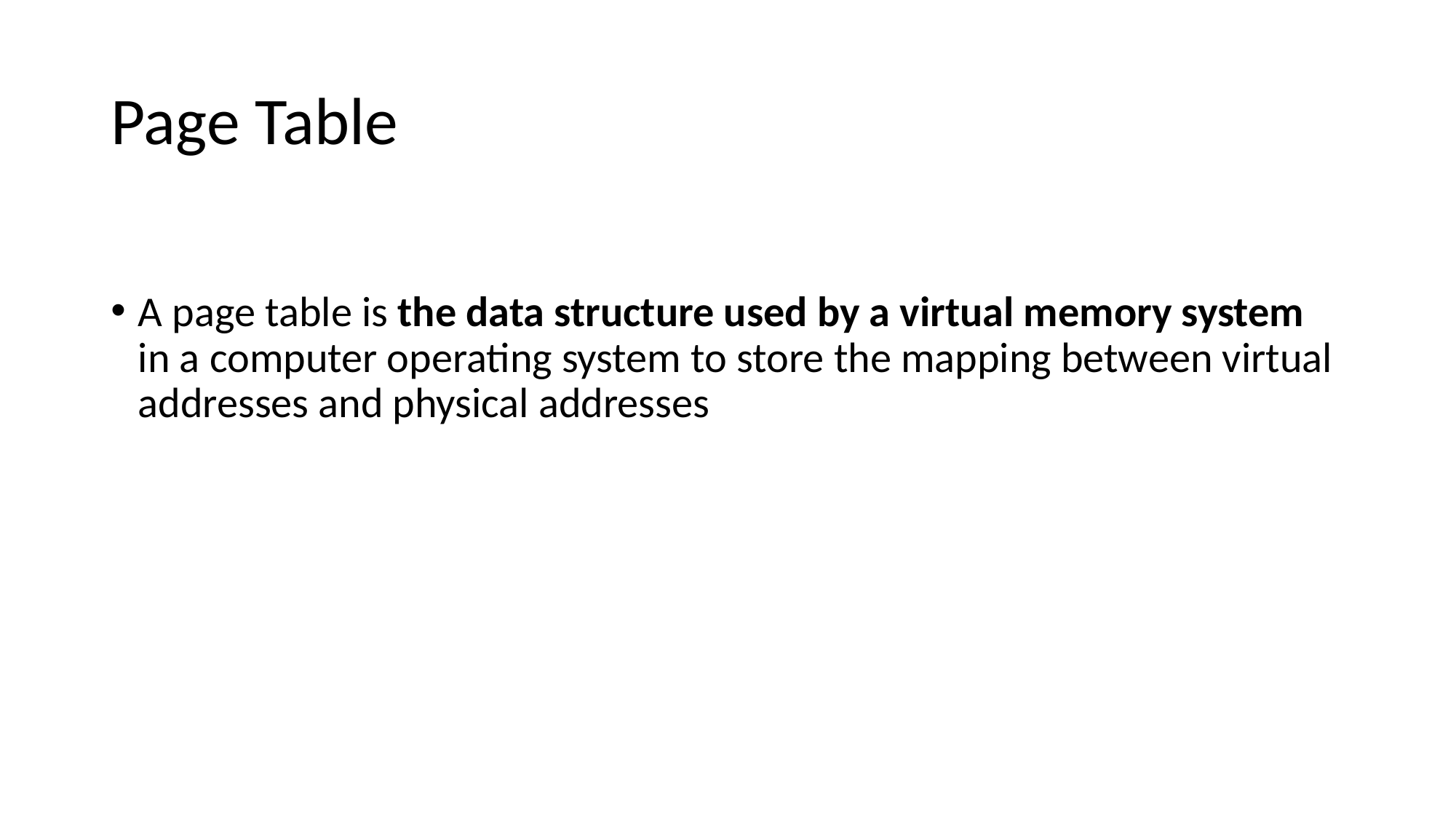

# Page Table

A page table is the data structure used by a virtual memory system in a computer operating system to store the mapping between virtual addresses and physical addresses